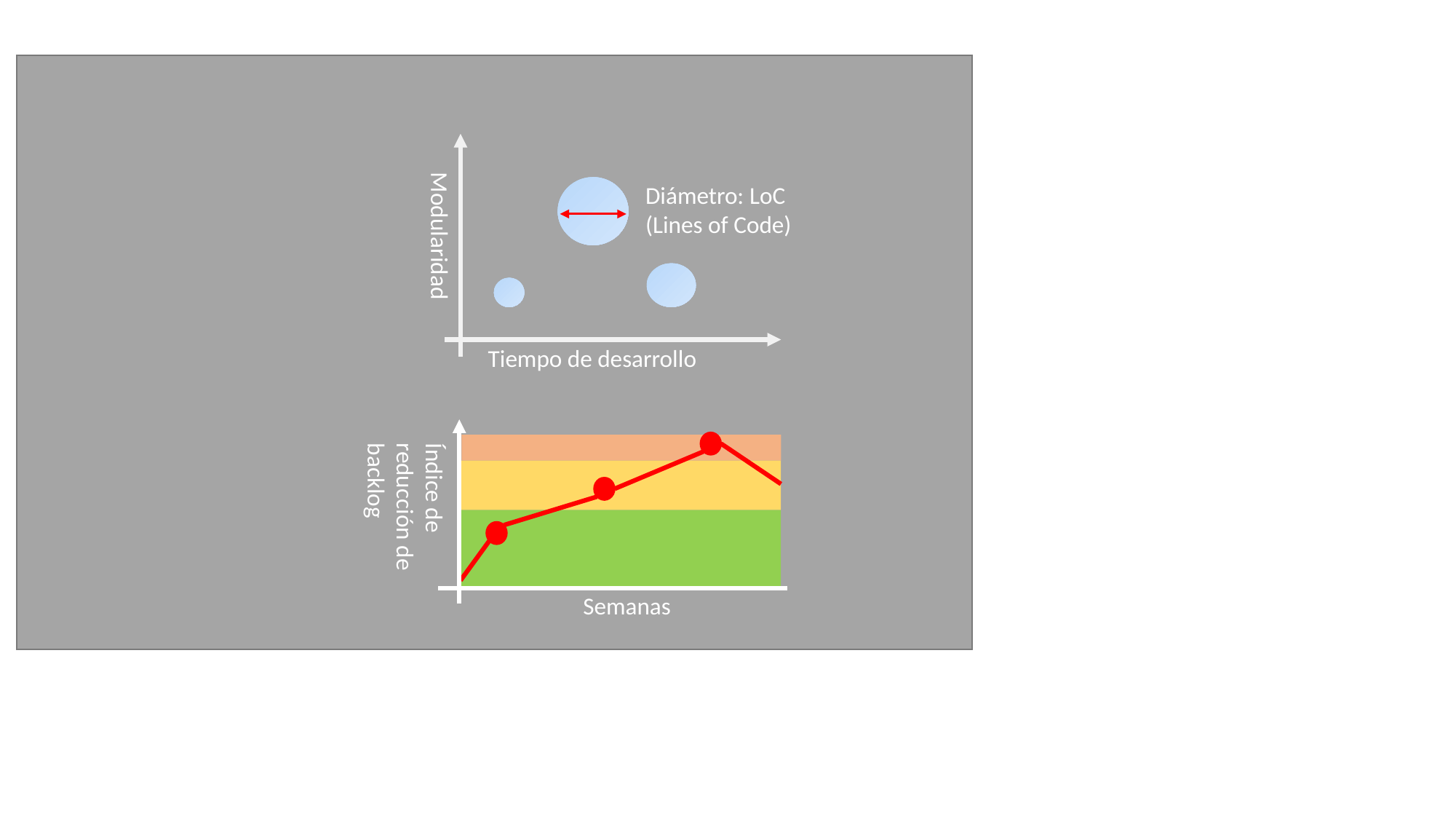

Diámetro: LoC (Lines of Code)

Modularidad

Tiempo de desarrollo

Índice de reducción de backlog

Semanas